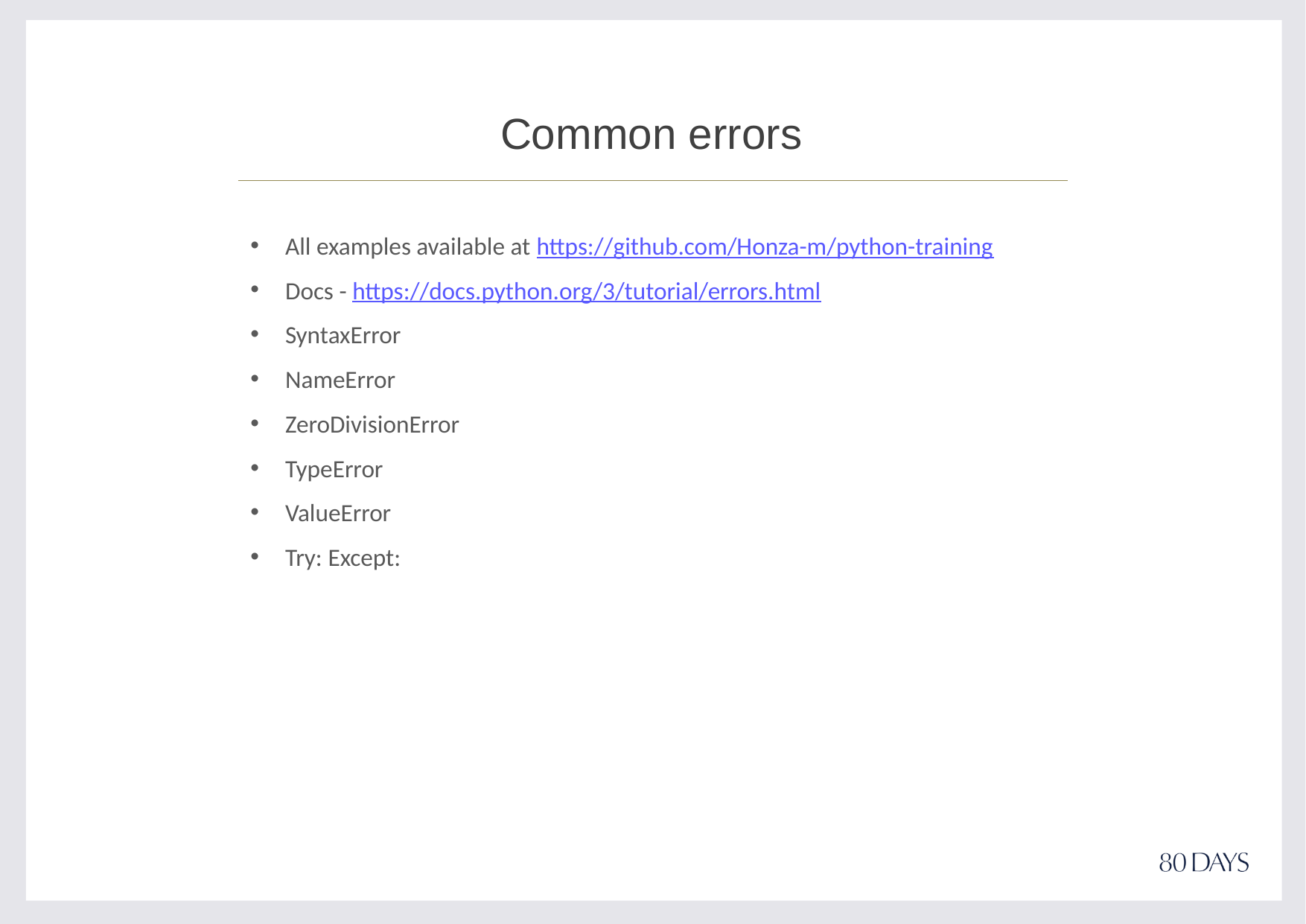

# Common errors
All examples available at https://github.com/Honza-m/python-training
Docs - https://docs.python.org/3/tutorial/errors.html
SyntaxError
NameError
ZeroDivisionError
TypeError
ValueError
Try: Except: